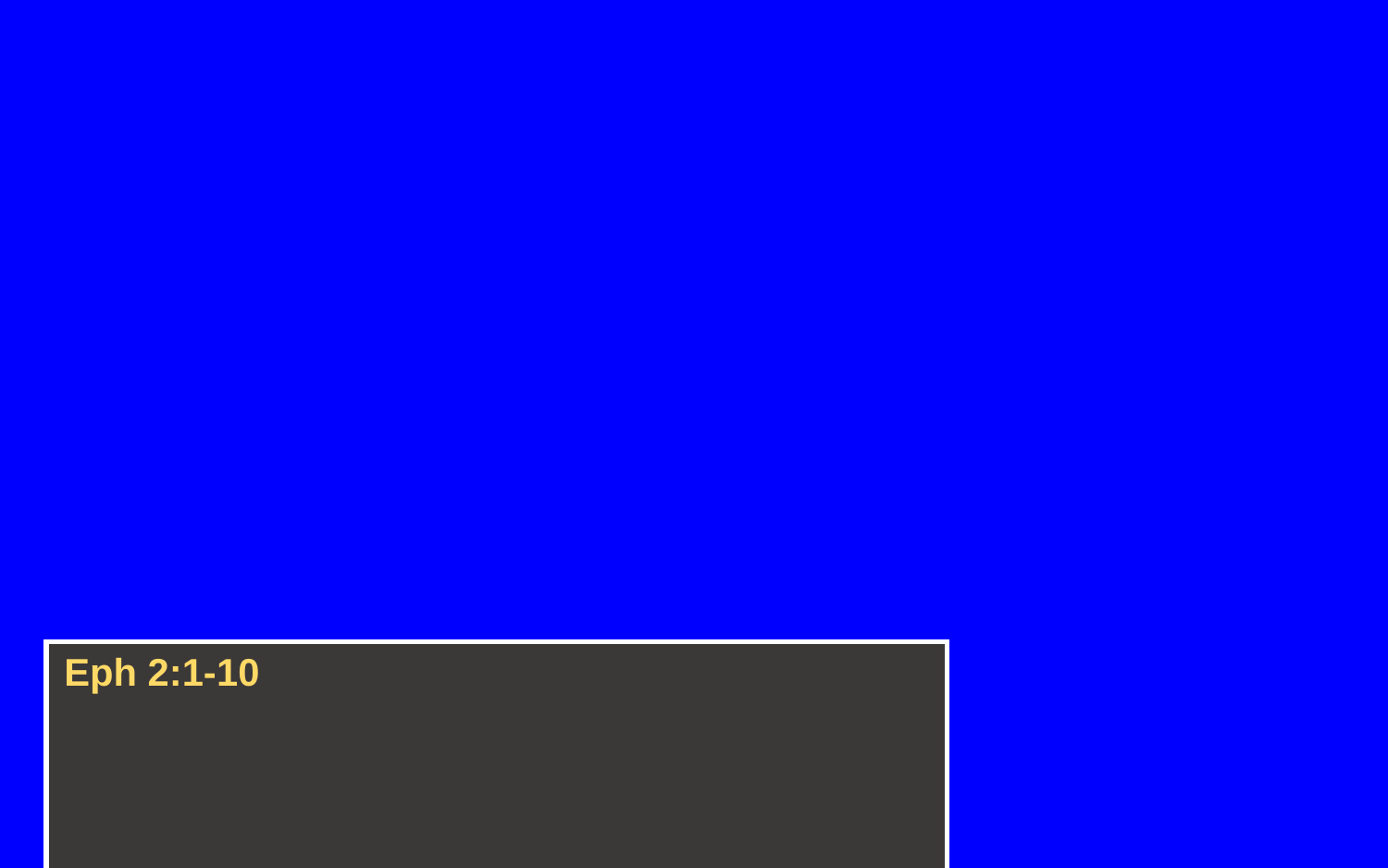

Eph 2:1-10
7 That in the ages to come he might shew the exceeding riches of his grace in his kindness toward us through Christ Jesus.